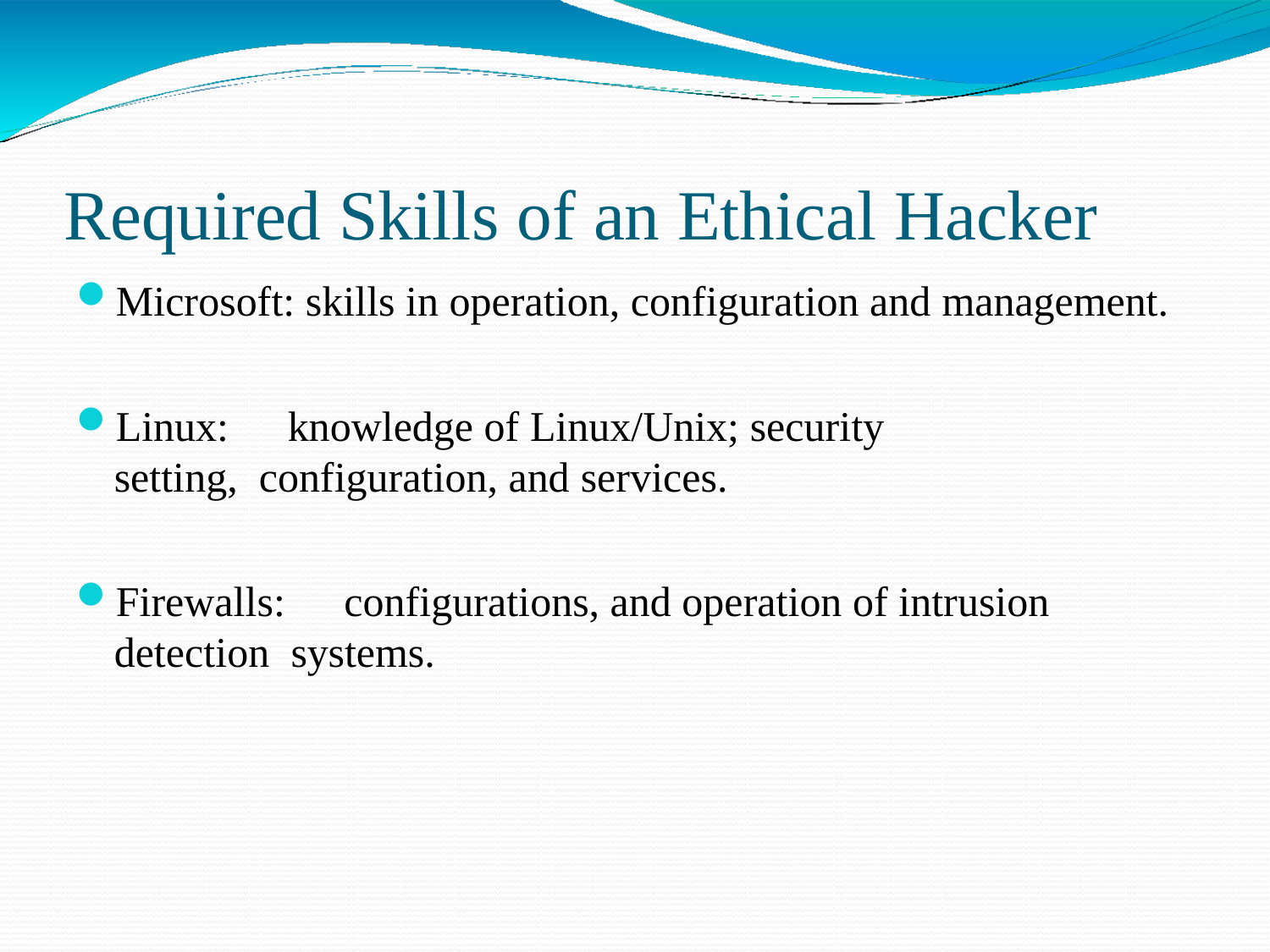

# Required Skills of an Ethical Hacker
Microsoft: skills in operation, configuration and management.

Linux:	knowledge of Linux/Unix; security setting,  configuration, and services.

Firewalls:	configurations, and operation of intrusion detection  systems.